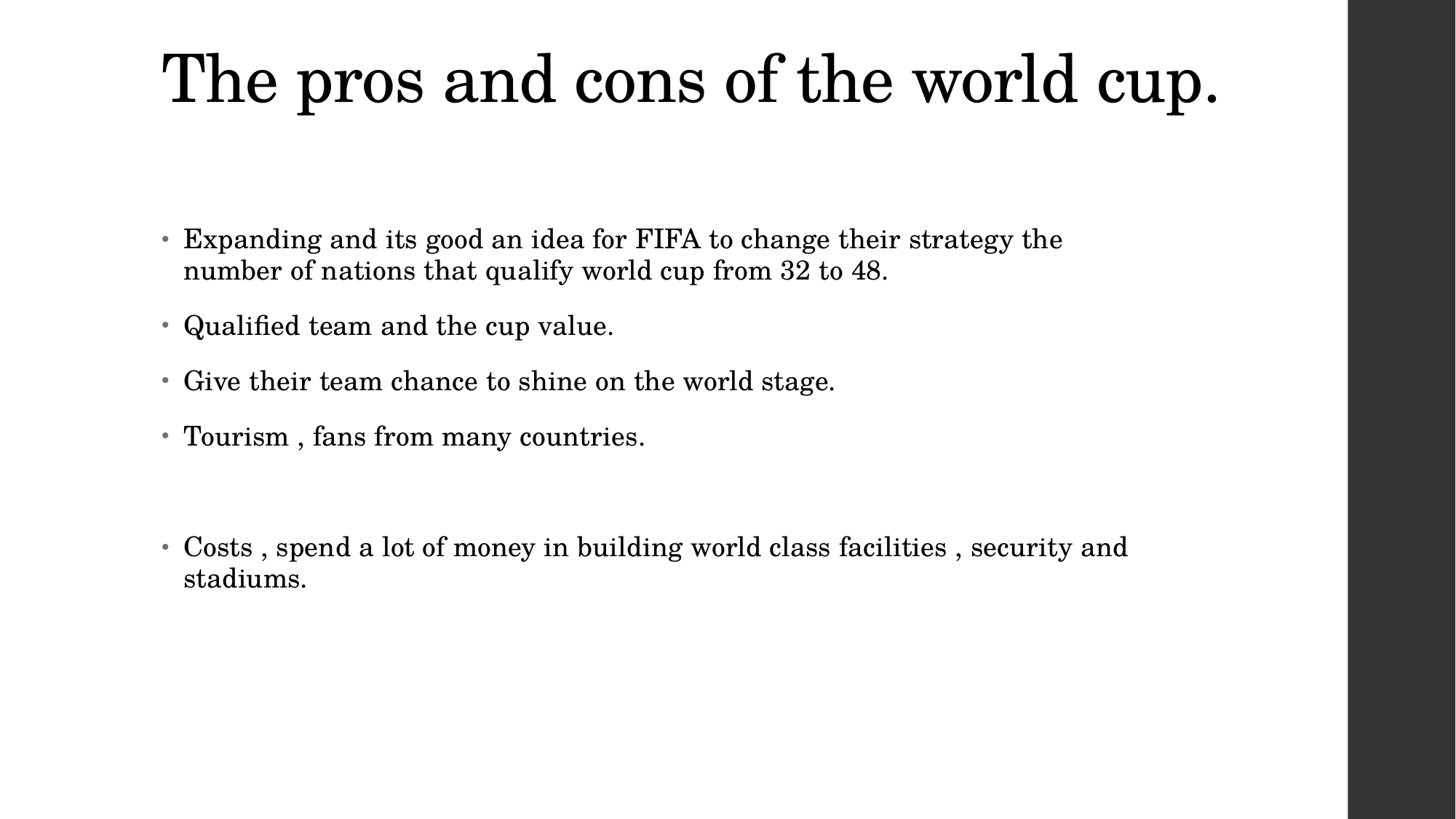

# The pros and cons of the world cup.
Expanding and its good an idea for FIFA to change their strategy the number of nations that qualify world cup from 32 to 48.
Qualified team and the cup value.
Give their team chance to shine on the world stage.
Tourism , fans from many countries.

Costs , spend a lot of money in building world class facilities , security and stadiums.